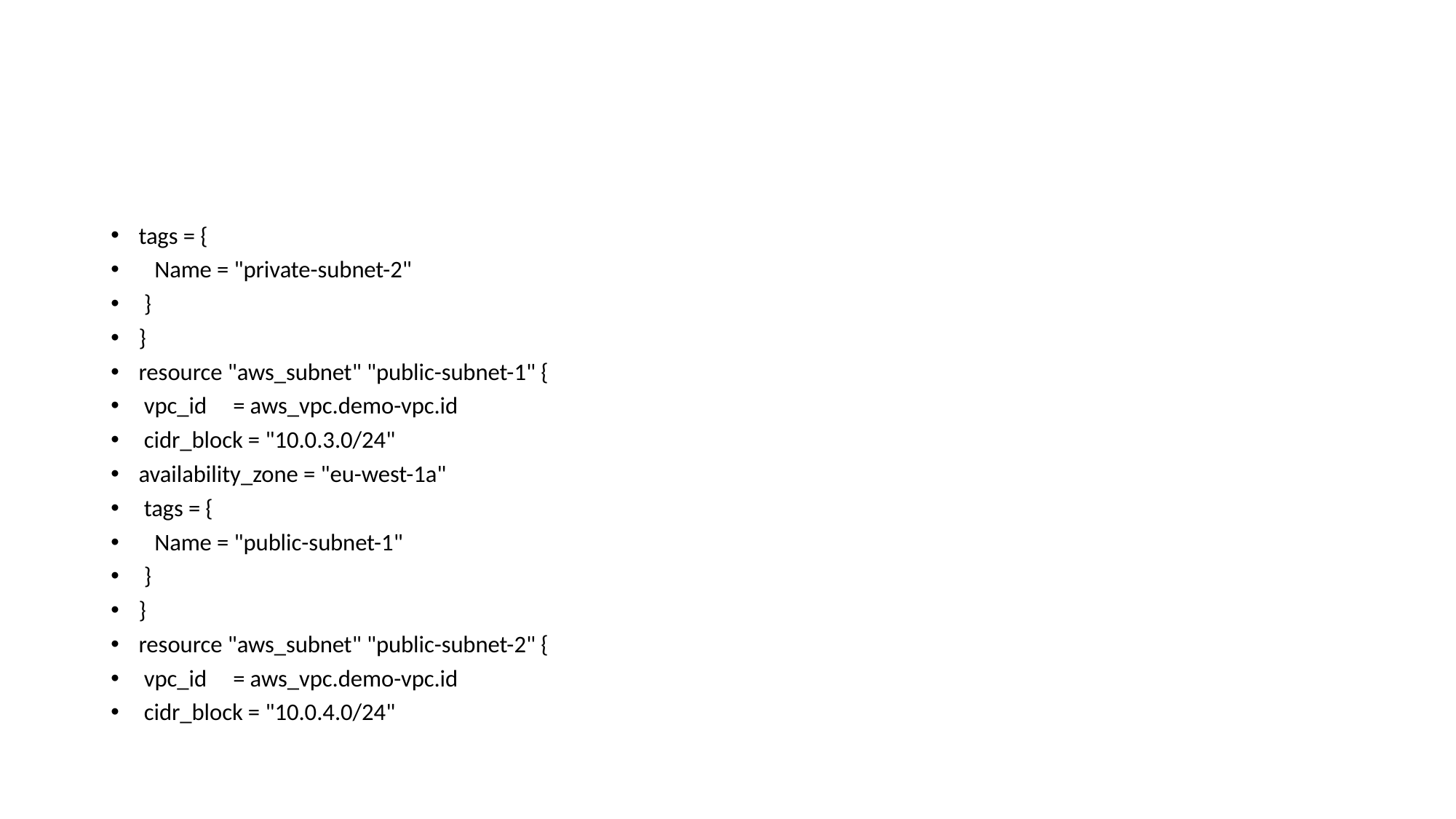

#
tags = {
   Name = "private-subnet-2"
 }
}
resource "aws_subnet" "public-subnet-1" {
 vpc_id     = aws_vpc.demo-vpc.id
 cidr_block = "10.0.3.0/24"
availability_zone = "eu-west-1a"
 tags = {
   Name = "public-subnet-1"
 }
}
resource "aws_subnet" "public-subnet-2" {
 vpc_id     = aws_vpc.demo-vpc.id
 cidr_block = "10.0.4.0/24"